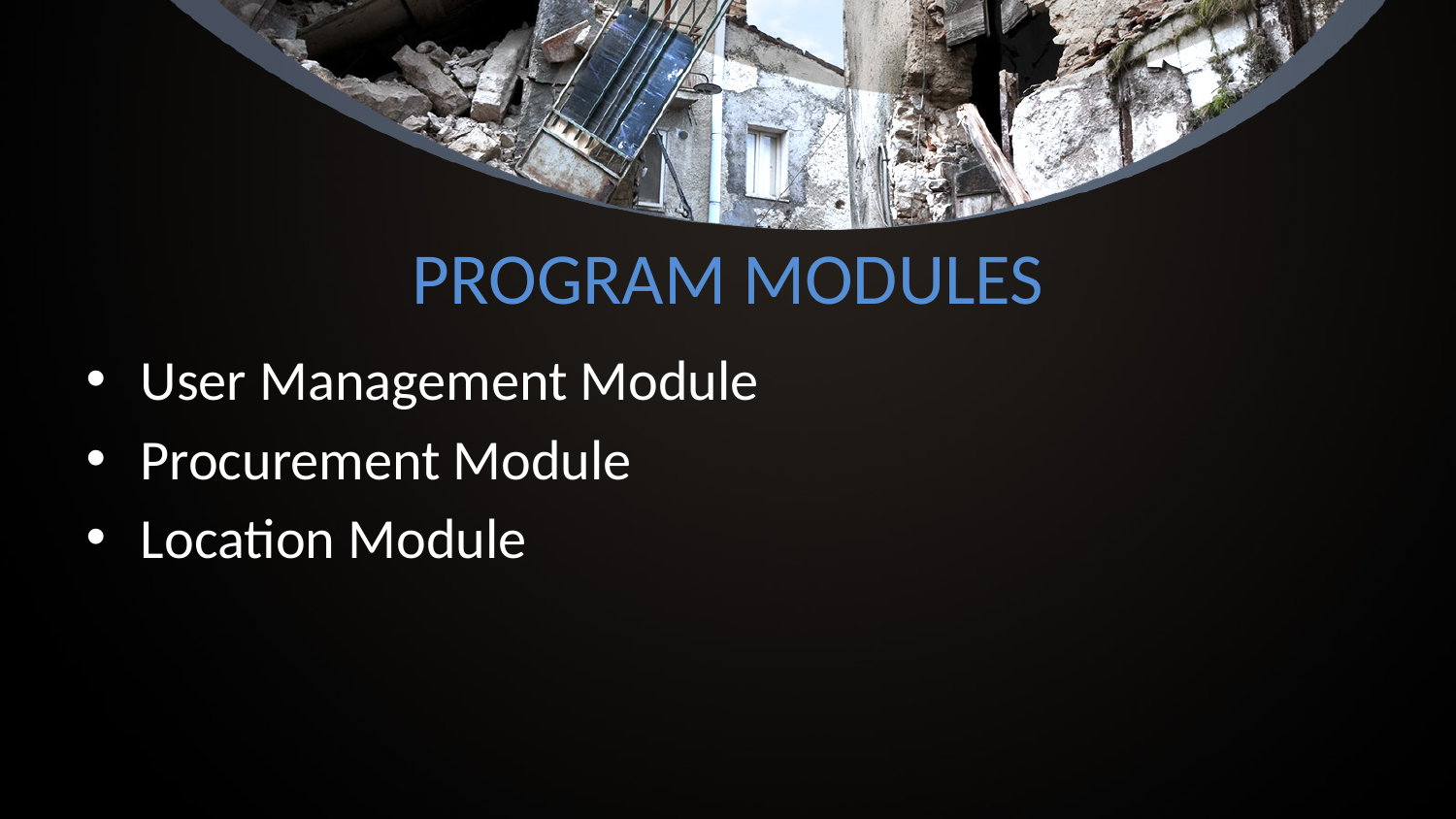

# PROGRAM MODULES
User Management Module
Procurement Module
Location Module